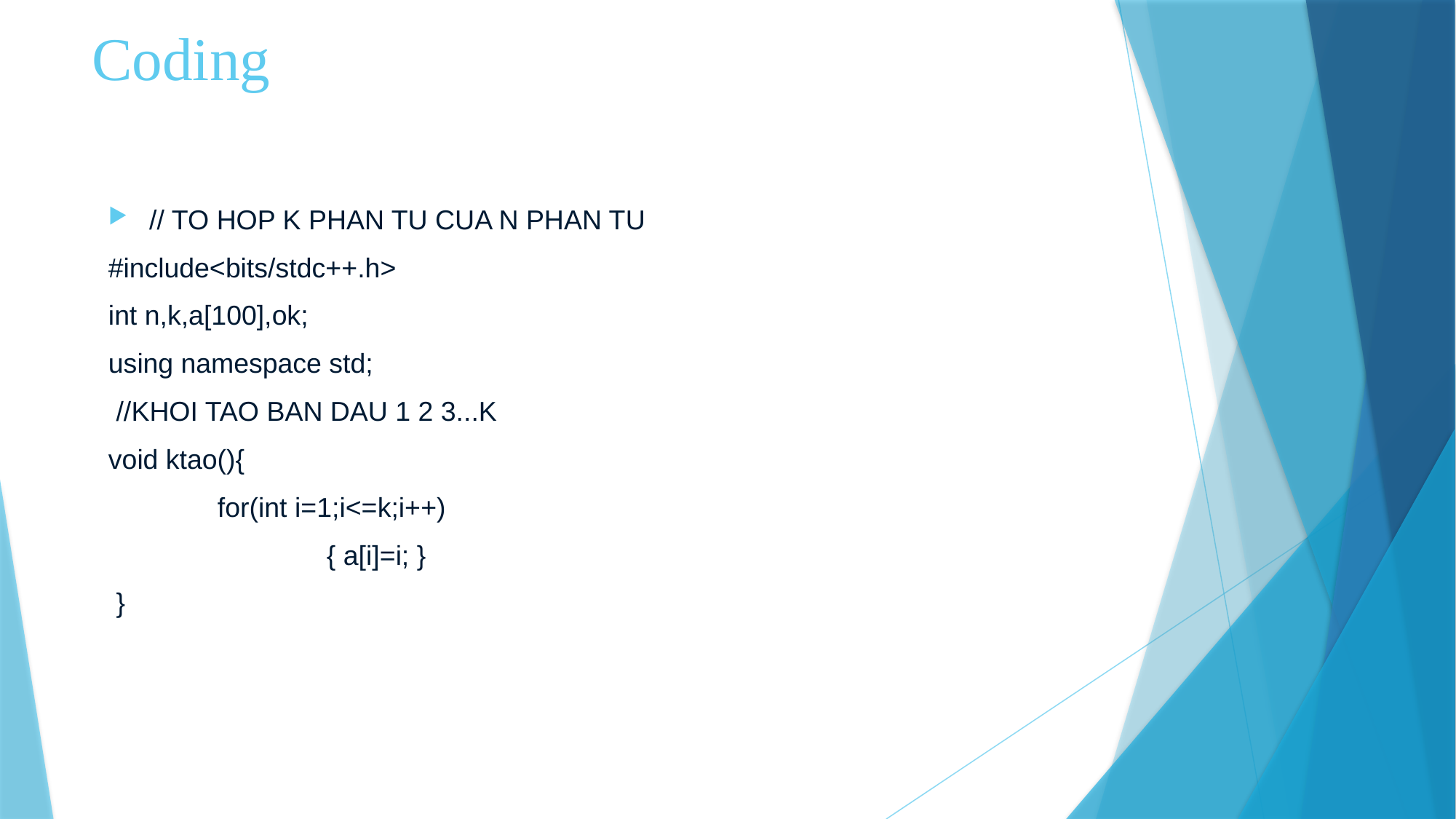

# Coding
// TO HOP K PHAN TU CUA N PHAN TU
#include<bits/stdc++.h>
int n,k,a[100],ok;
using namespace std;
 //KHOI TAO BAN DAU 1 2 3...K
void ktao(){
	for(int i=1;i<=k;i++)
		{ a[i]=i; }
 }